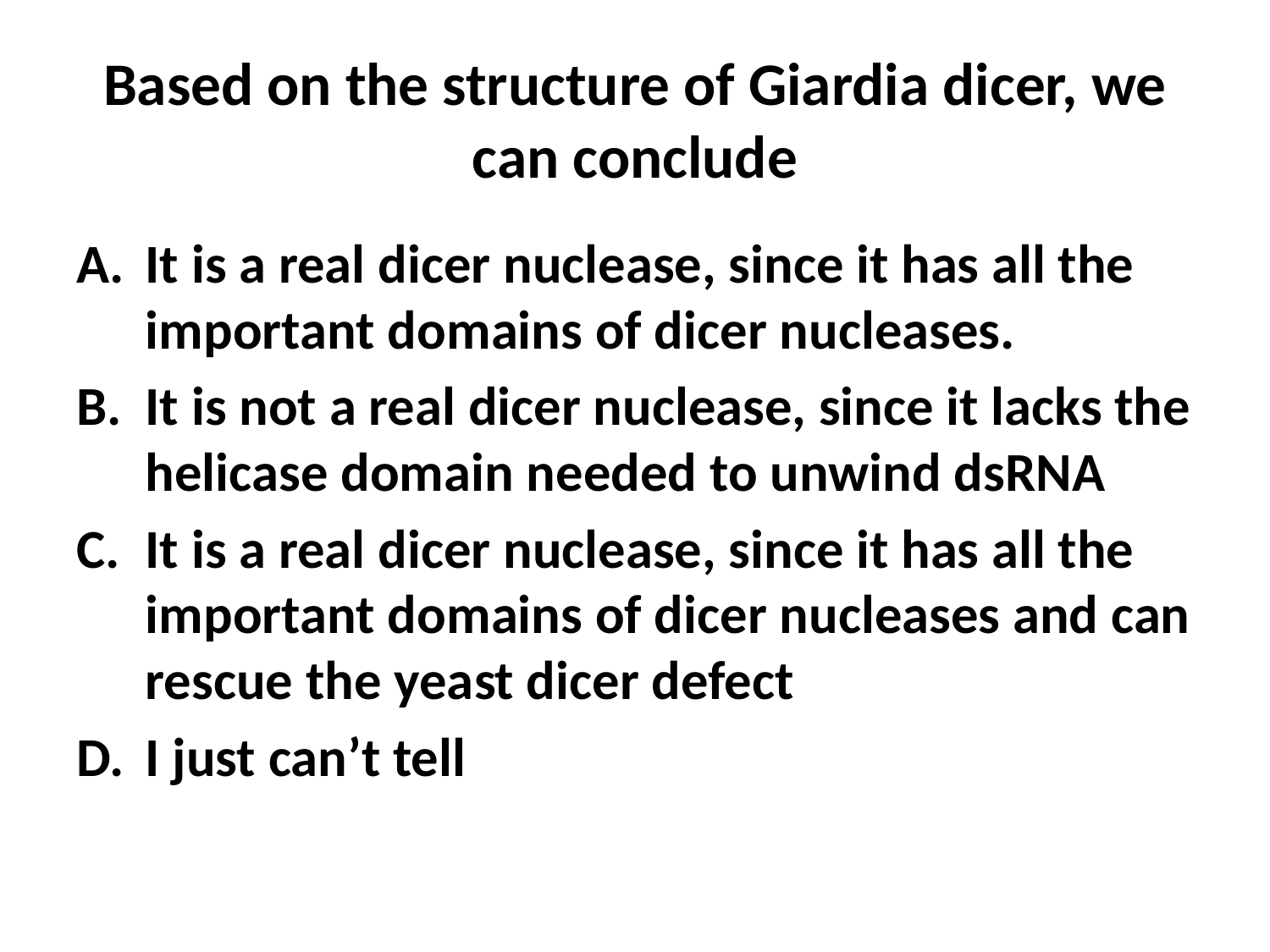

# Based on the structure of Giardia dicer, we can conclude
It is a real dicer nuclease, since it has all the important domains of dicer nucleases.
It is not a real dicer nuclease, since it lacks the helicase domain needed to unwind dsRNA
It is a real dicer nuclease, since it has all the important domains of dicer nucleases and can rescue the yeast dicer defect
I just can’t tell